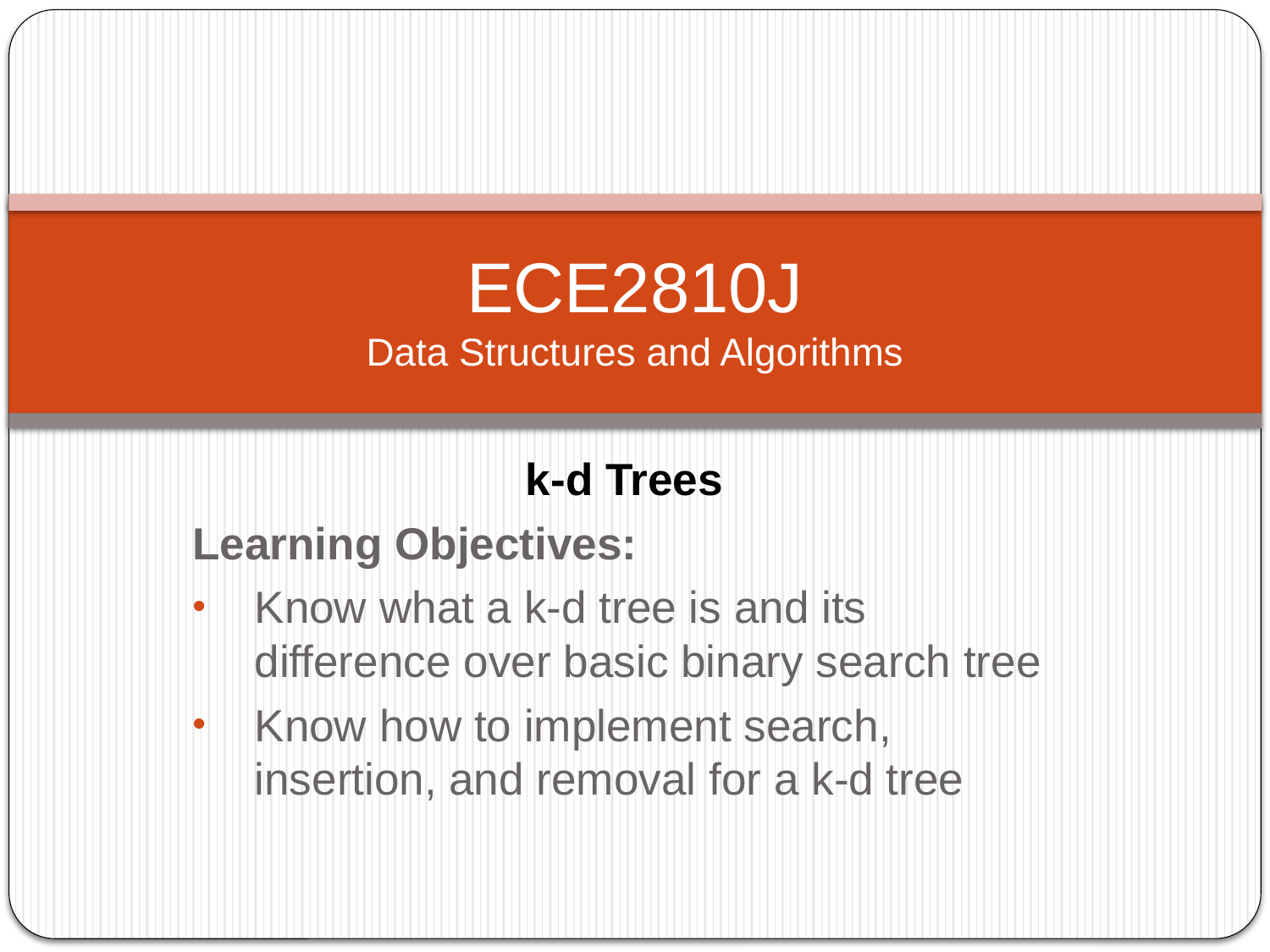

# ECE2810J Data Structures and Algorithms
k-d Trees
Learning Objectives:
Know what a k-d tree is and its difference over basic binary search tree
Know how to implement search, insertion, and removal for a k-d tree